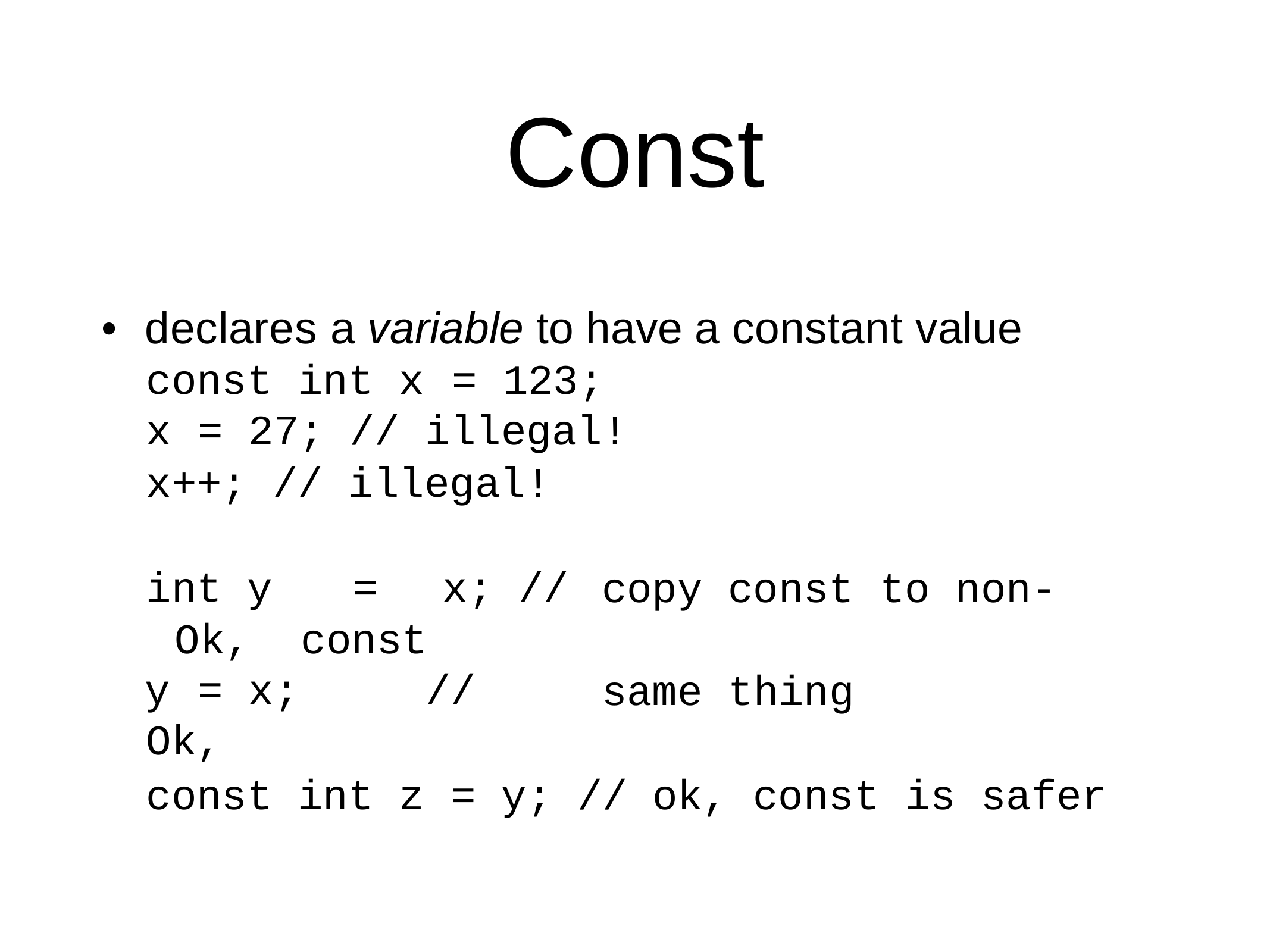

# Const
•
declares a variable to have a constant value
const int x	=	123;
x	=	27; // illegal!
// illegal!
x++;
int y	=	x; // Ok,  const
y	=	x;	// Ok,
copy
const
to non-
same
thing
const int z	=	y; //
ok, const
is safer